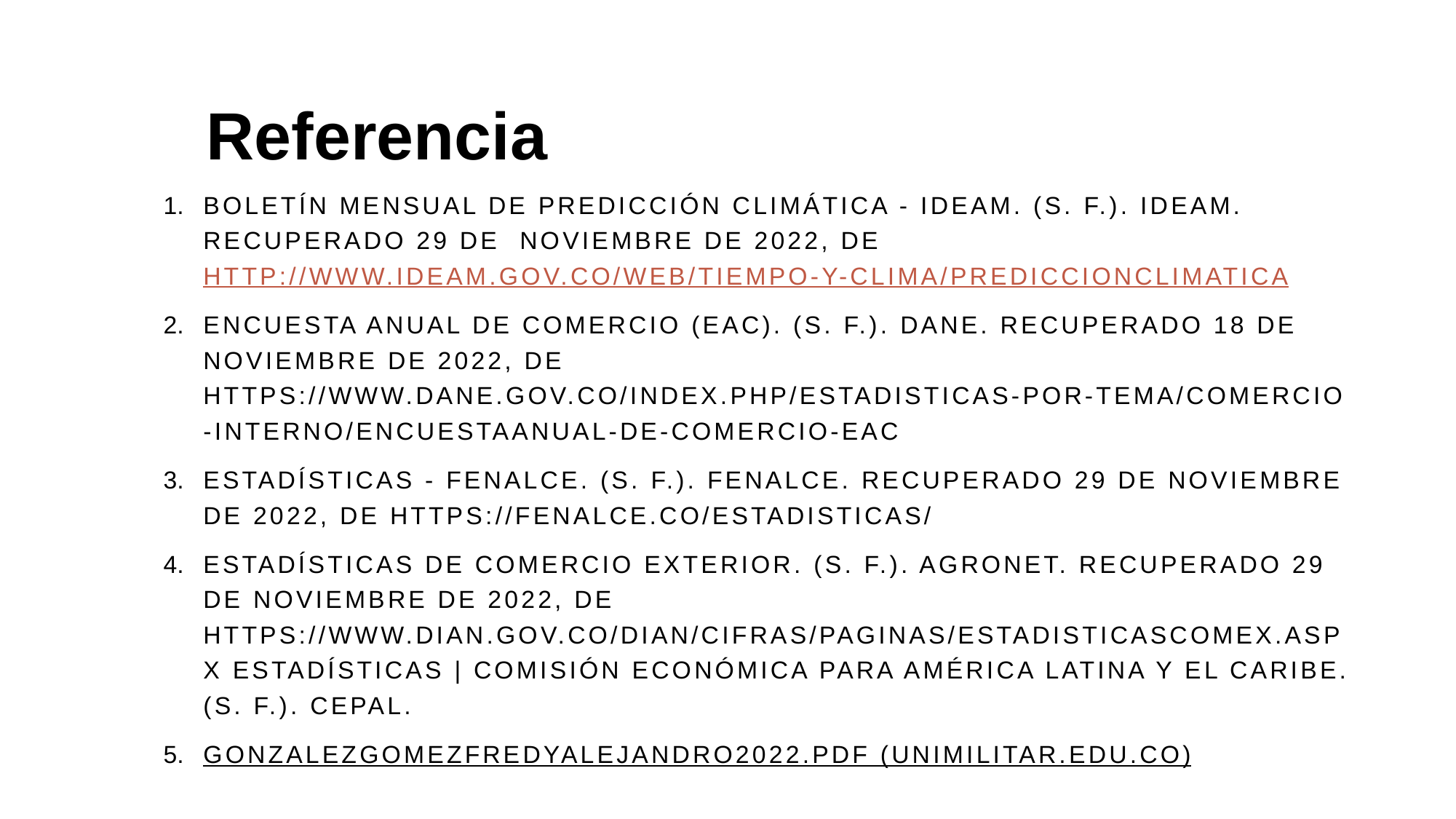

# Referencia
Boletín Mensual de Predicción Climática - IDEAM. (s. f.). IDEAM. Recuperado 29 de  noviembre de 2022, de http://www.ideam.gov.co/web/tiempo-y-clima/prediccionclimatica
Encuesta anual de comercio (EAC). (s. f.). DANE. Recuperado 18 de noviembre de 2022, de https://www.dane.gov.co/index.php/estadisticas-por-tema/comercio-interno/encuestaanual-de-comercio-eac
Estadísticas - Fenalce. (s. f.). FENALCE. Recuperado 29 de noviembre de 2022, de https://fenalce.co/estadisticas/
Estadísticas de Comercio Exterior. (s. f.). AGRONET. Recuperado 29 de noviembre de 2022, dE https://www.dian.gov.co/dian/cifras/Paginas/EstadisticasComEx.aspx Estadísticas | Comisión Económica para América Latina y el Caribe. (s. f.). CEPAL.
GonzalezGomezFredyAlejandro2022.pdf (unimilitar.edu.co)